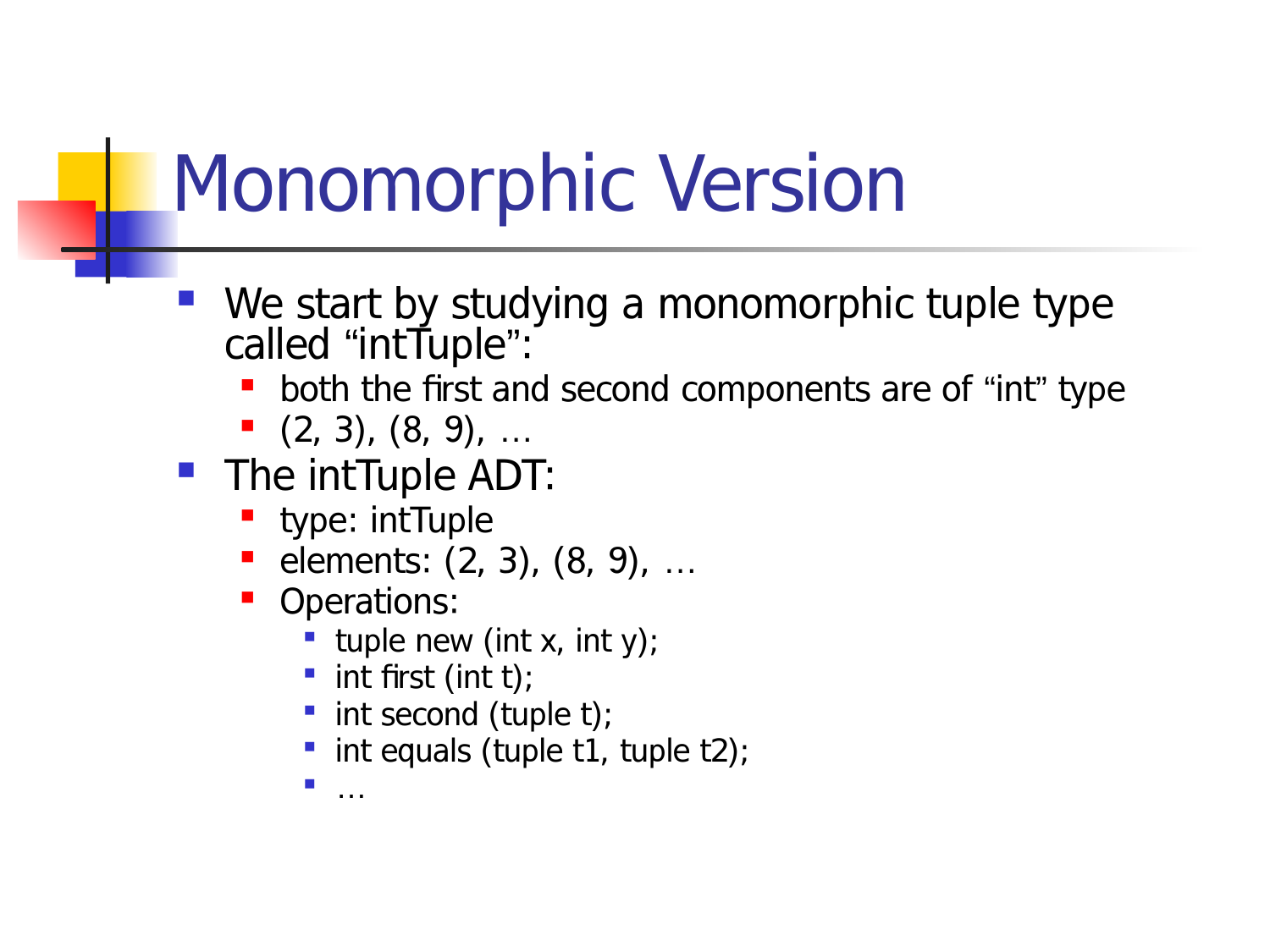

# Monomorphic Version
We start by studying a monomorphic tuple type called “intTuple”:
both the first and second components are of “int” type
(2, 3), (8, 9), …
The intTuple ADT:
type: intTuple
elements: (2, 3), (8, 9), …
Operations:
tuple new (int x, int y);
int first (int t);
int second (tuple t);
int equals (tuple t1, tuple t2);
…